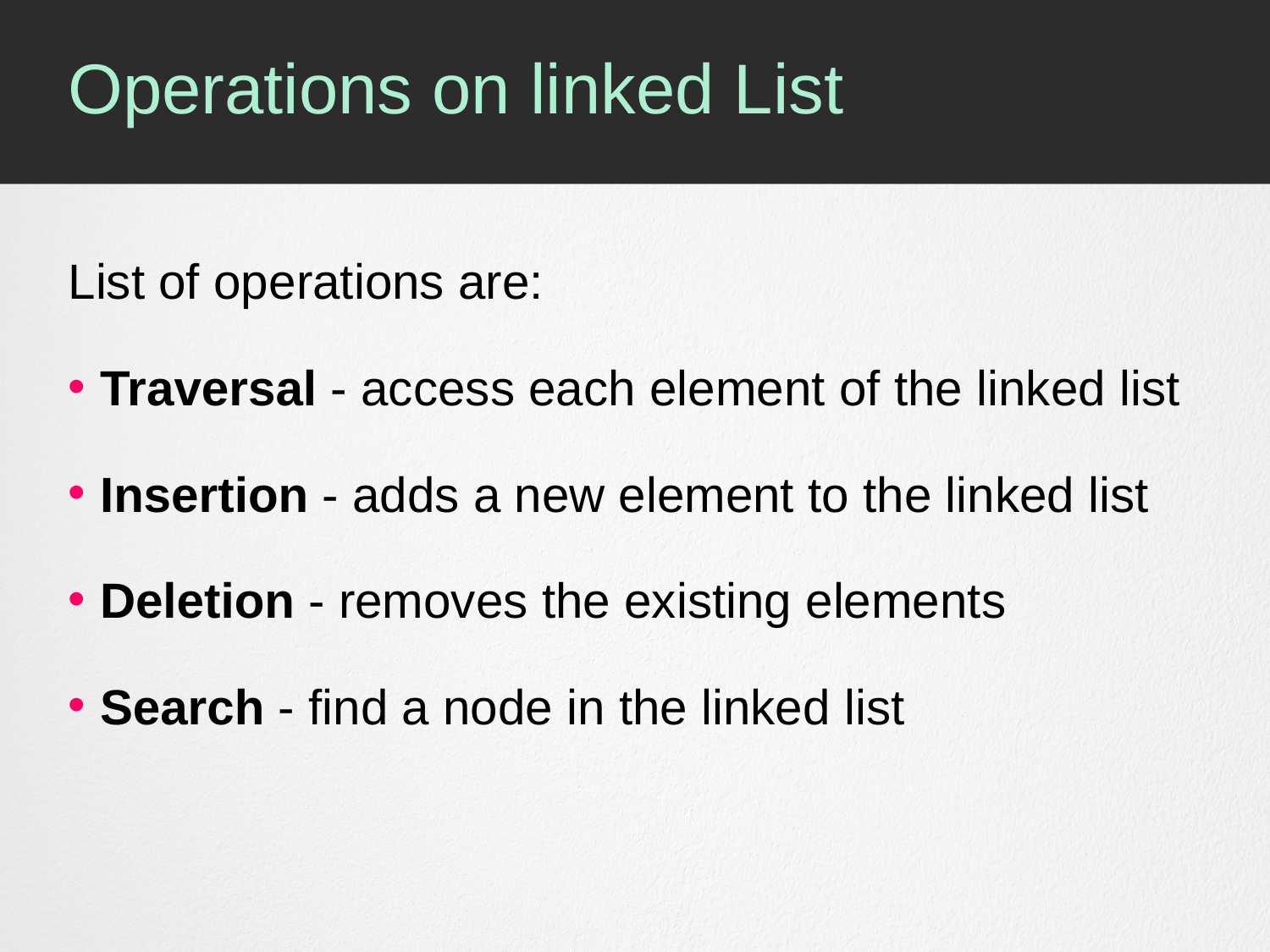

# Operations on linked List
List of operations are:
Traversal - access each element of the linked list
Insertion - adds a new element to the linked list
Deletion - removes the existing elements
Search - find a node in the linked list